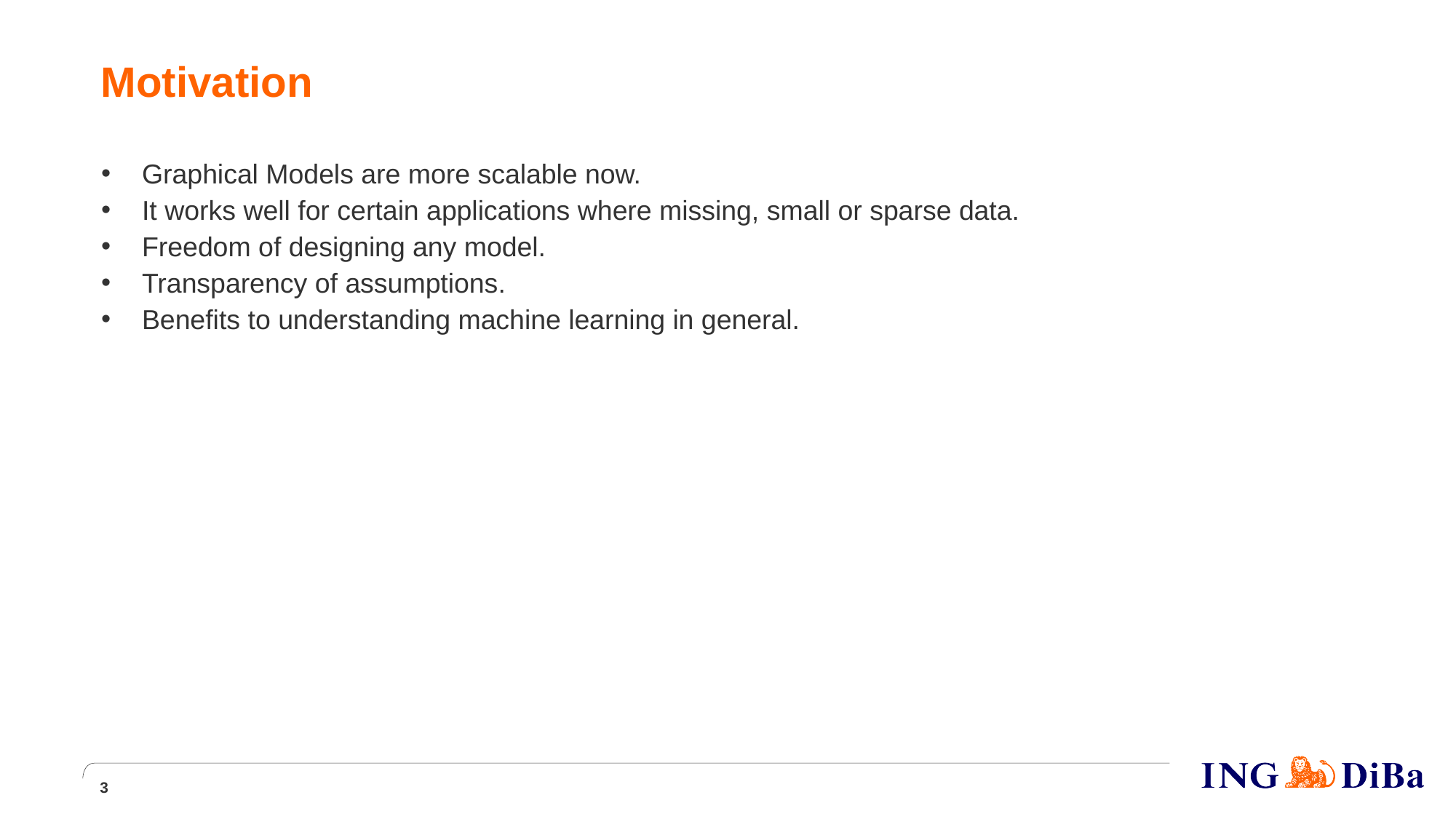

Motivation
Graphical Models are more scalable now.
It works well for certain applications where missing, small or sparse data.
Freedom of designing any model.
Transparency of assumptions.
Benefits to understanding machine learning in general.
3